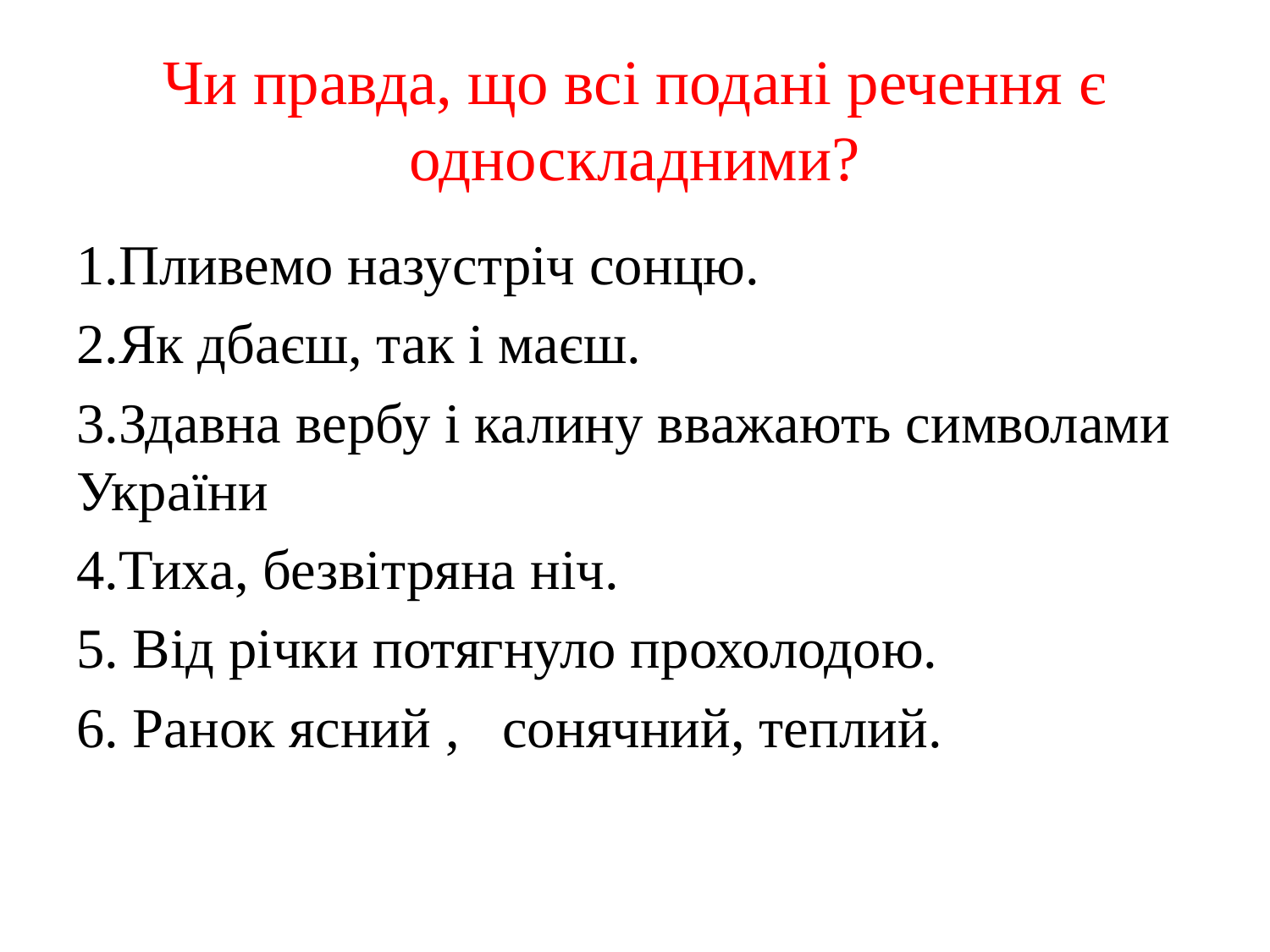

# Чи правда, що всі подані речення є односкладними?
1.Пливемо назустріч сонцю.
2.Як дбаєш, так і маєш.
3.Здавна вербу і калину вважають символами  України
4.Тиха, безвітряна ніч.
5. Від річки потягнуло прохолодою.
6. Ранок ясний ,   сонячний, теплий.